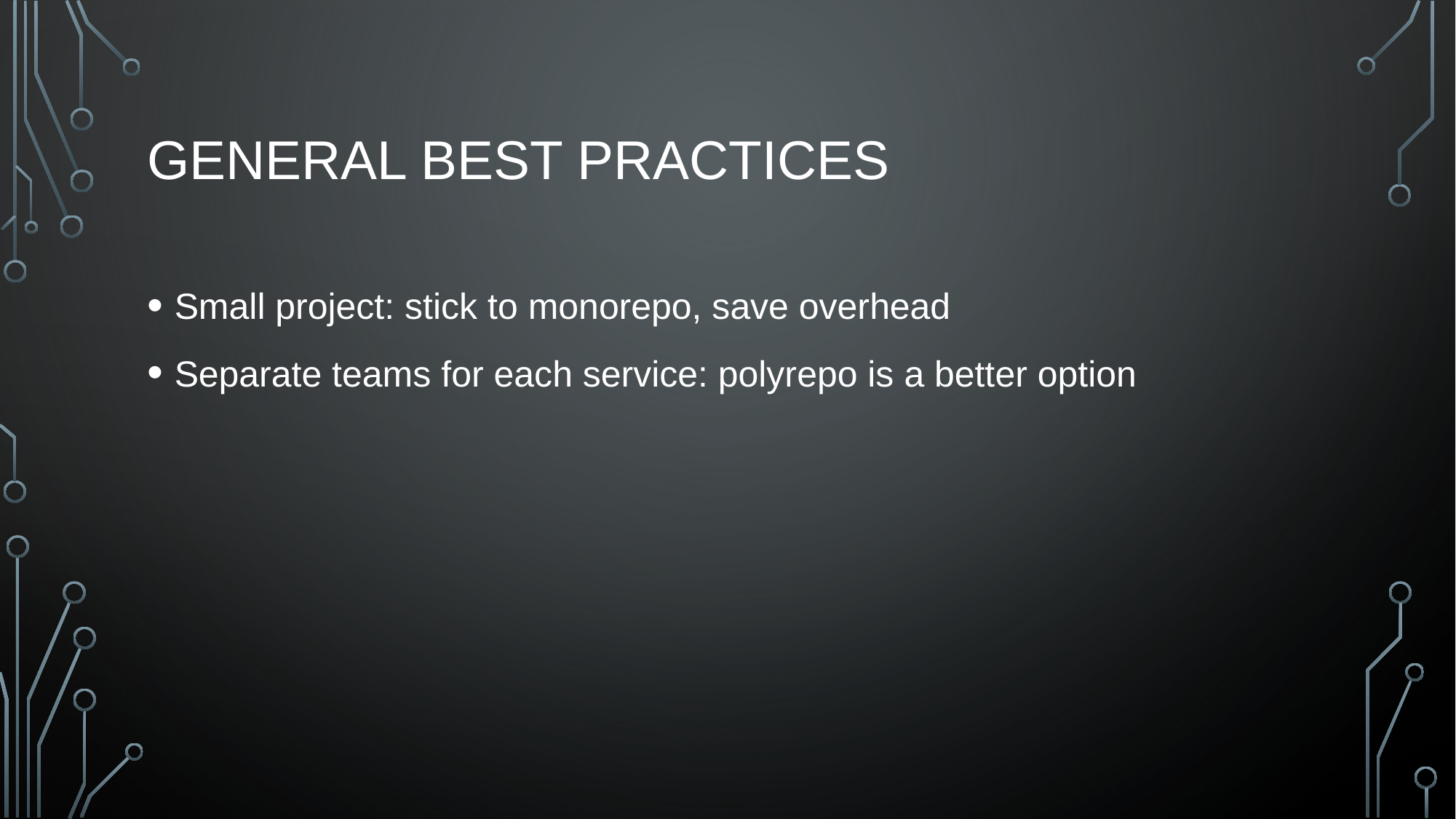

# General Best Practices
Small project: stick to monorepo, save overhead
Separate teams for each service: polyrepo is a better option